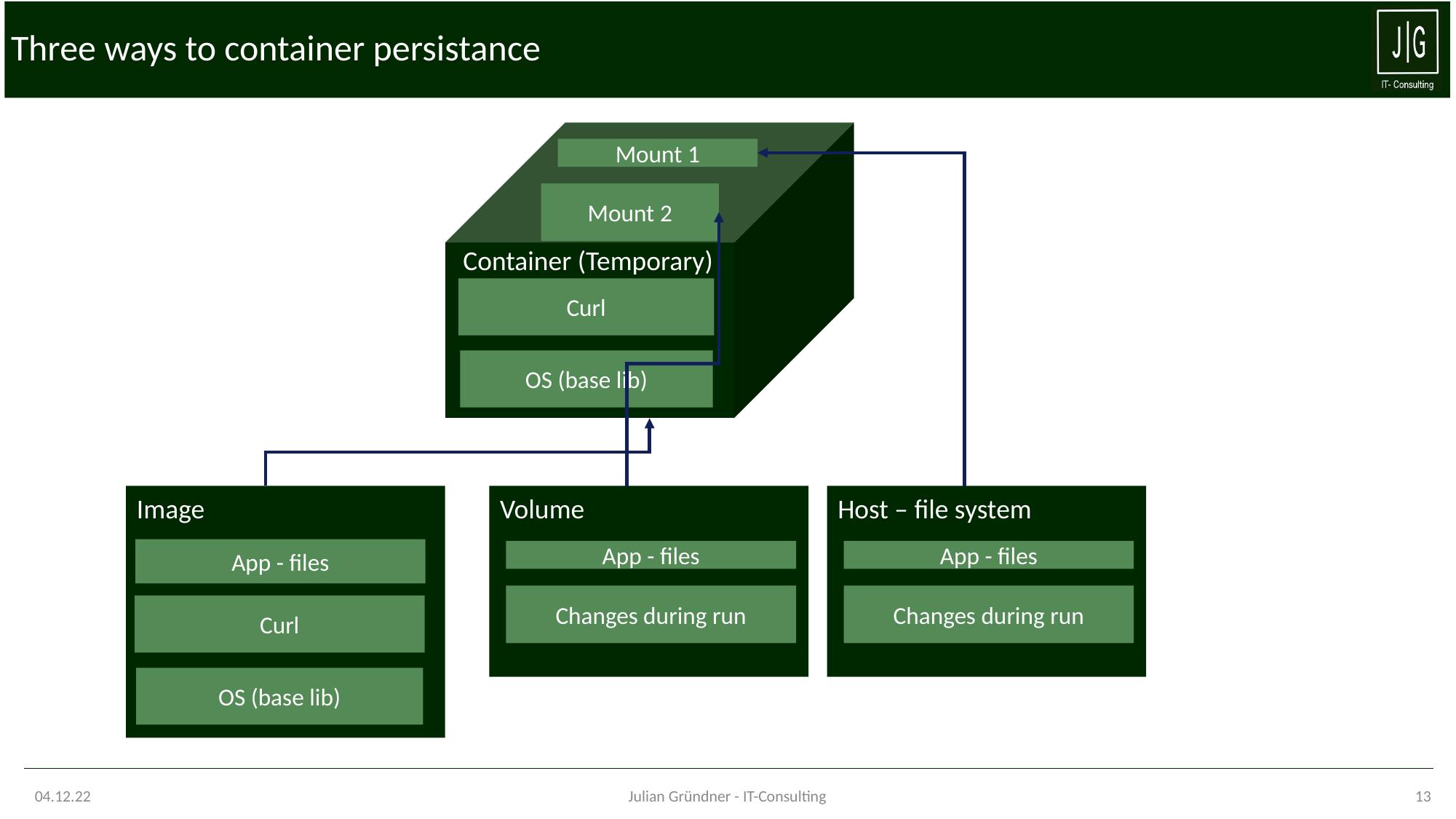

# Three ways to container persistance

Mount 1
Mount 2
Container (Temporary)

Curl
OS (base lib)

Image

Volume

Host – file system

App - files
App - files
App - files
Changes during run
Changes during run
Curl
OS (base lib)
04.12.22
Julian Gründner - IT-Consulting
13